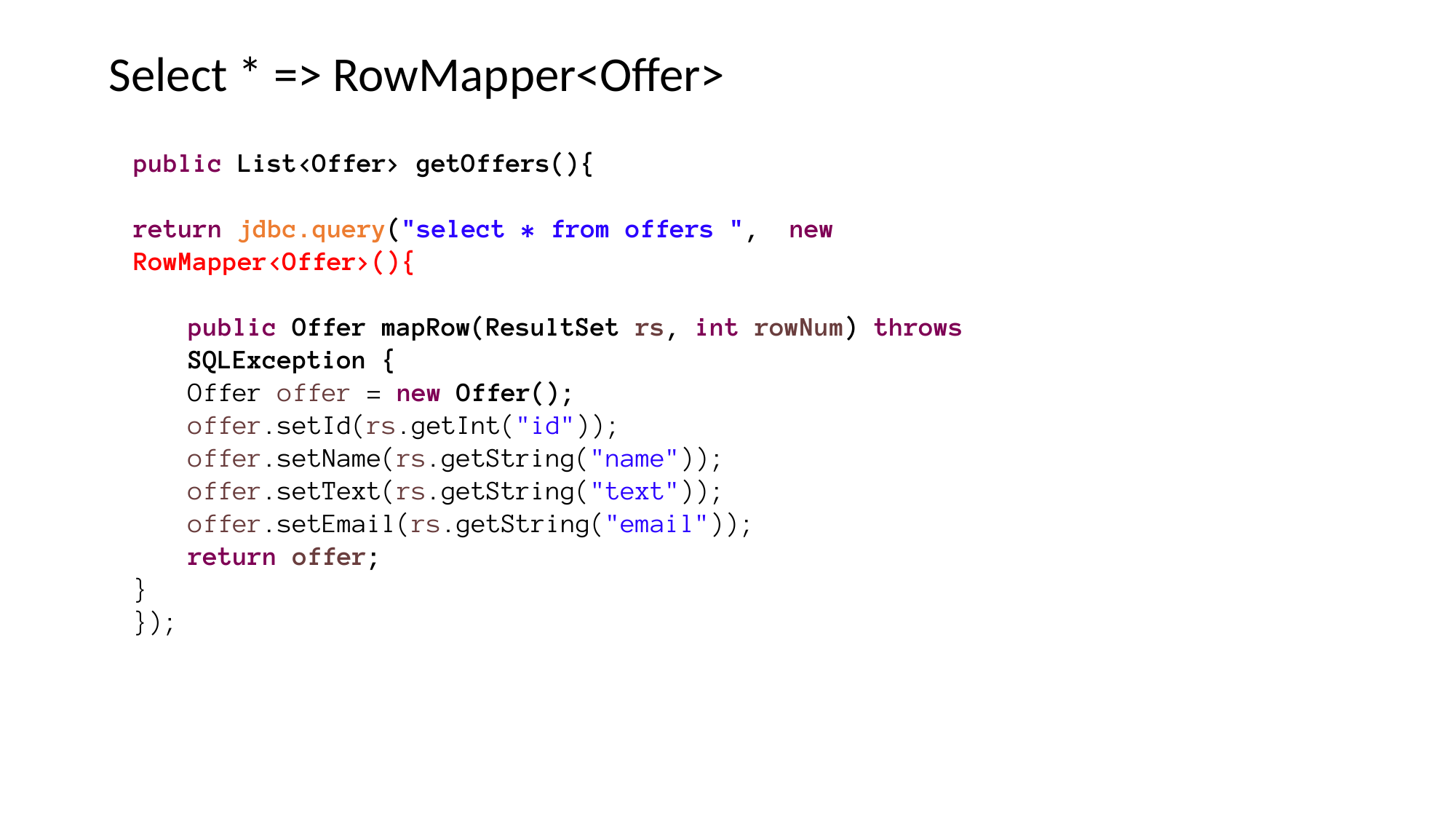

# Select * => RowMapper<Offer>
public List<Offer> getOffers(){

return jdbc.query("select * from offers ",  new RowMapper<Offer>(){

public Offer mapRow(ResultSet rs, int rowNum) throws SQLException {
Offer offer = new Offer();
offer.setId(rs.getInt("id"));
offer.setName(rs.getString("name"));
offer.setText(rs.getString("text"));
offer.setEmail(rs.getString("email"));
return offer;
}
});